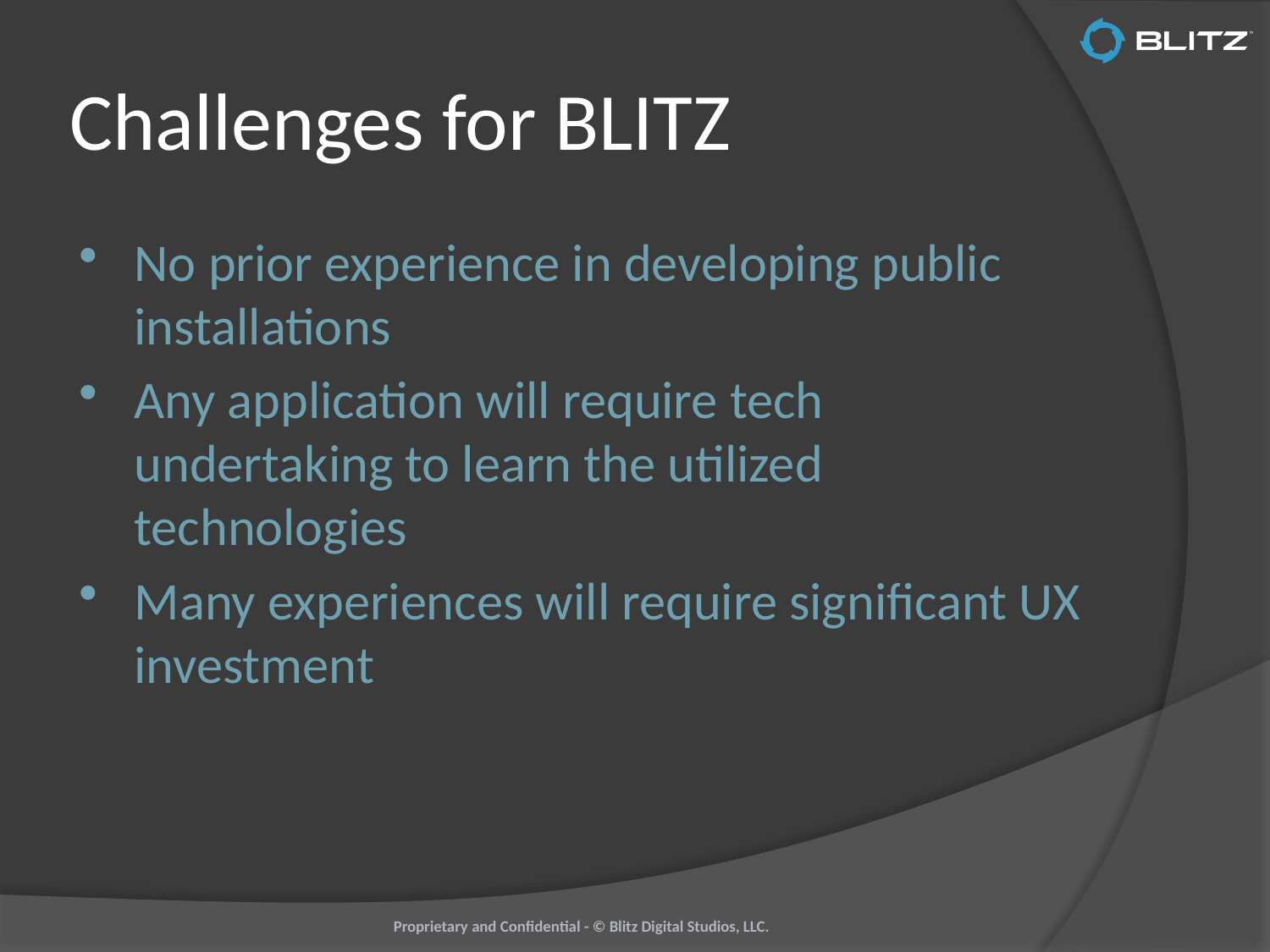

# Challenges for BLITZ
No prior experience in developing public installations
Any application will require tech undertaking to learn the utilized technologies
Many experiences will require significant UX investment